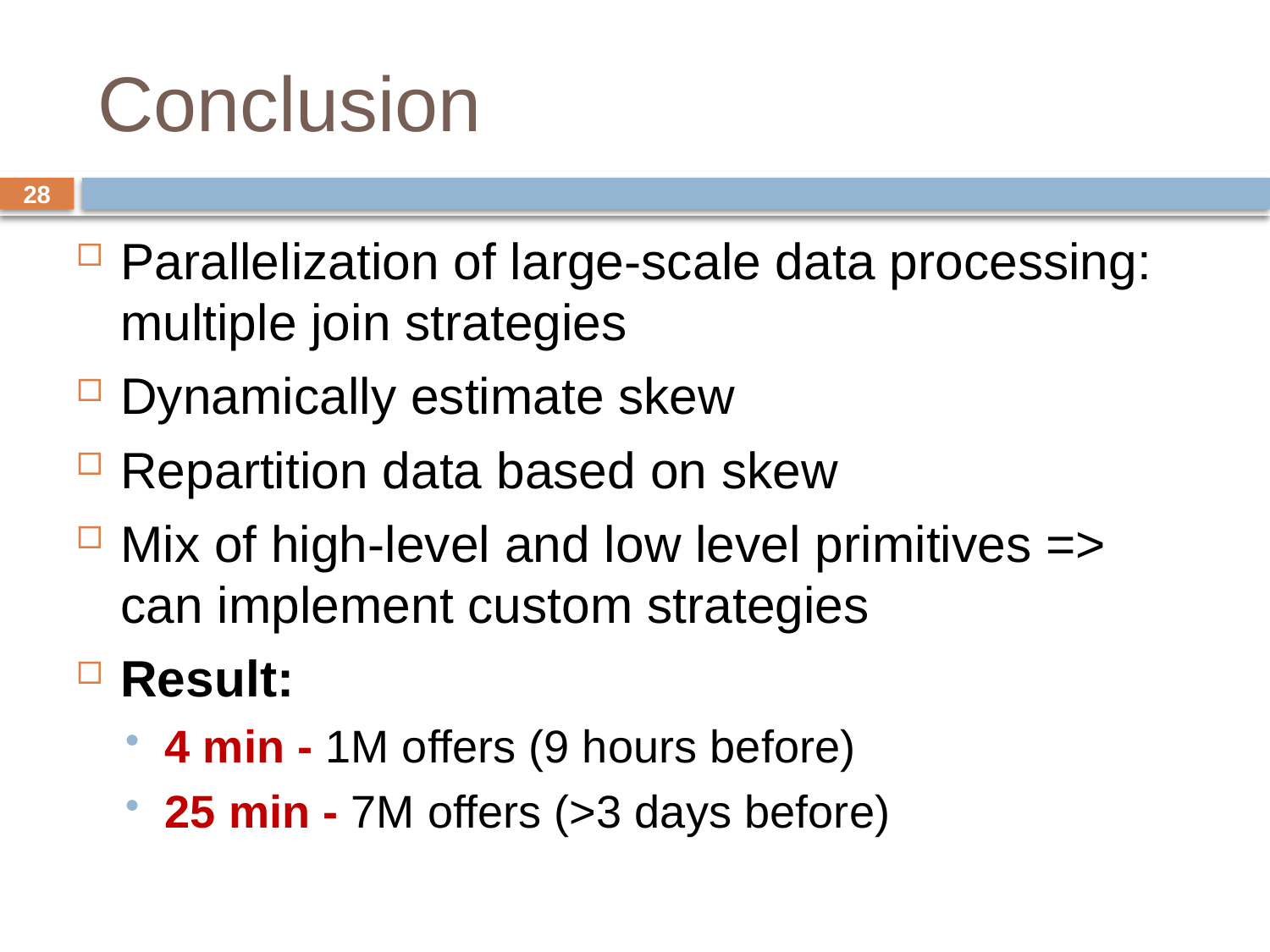

# Conclusion
28
Parallelization of large-scale data processing:
multiple join strategies
Dynamically estimate skew
Repartition data based on skew
Mix of high-level and low level primitives =>
can implement custom strategies
Result:
4 min - 1M offers (9 hours before)
25 min - 7M offers (>3 days before)